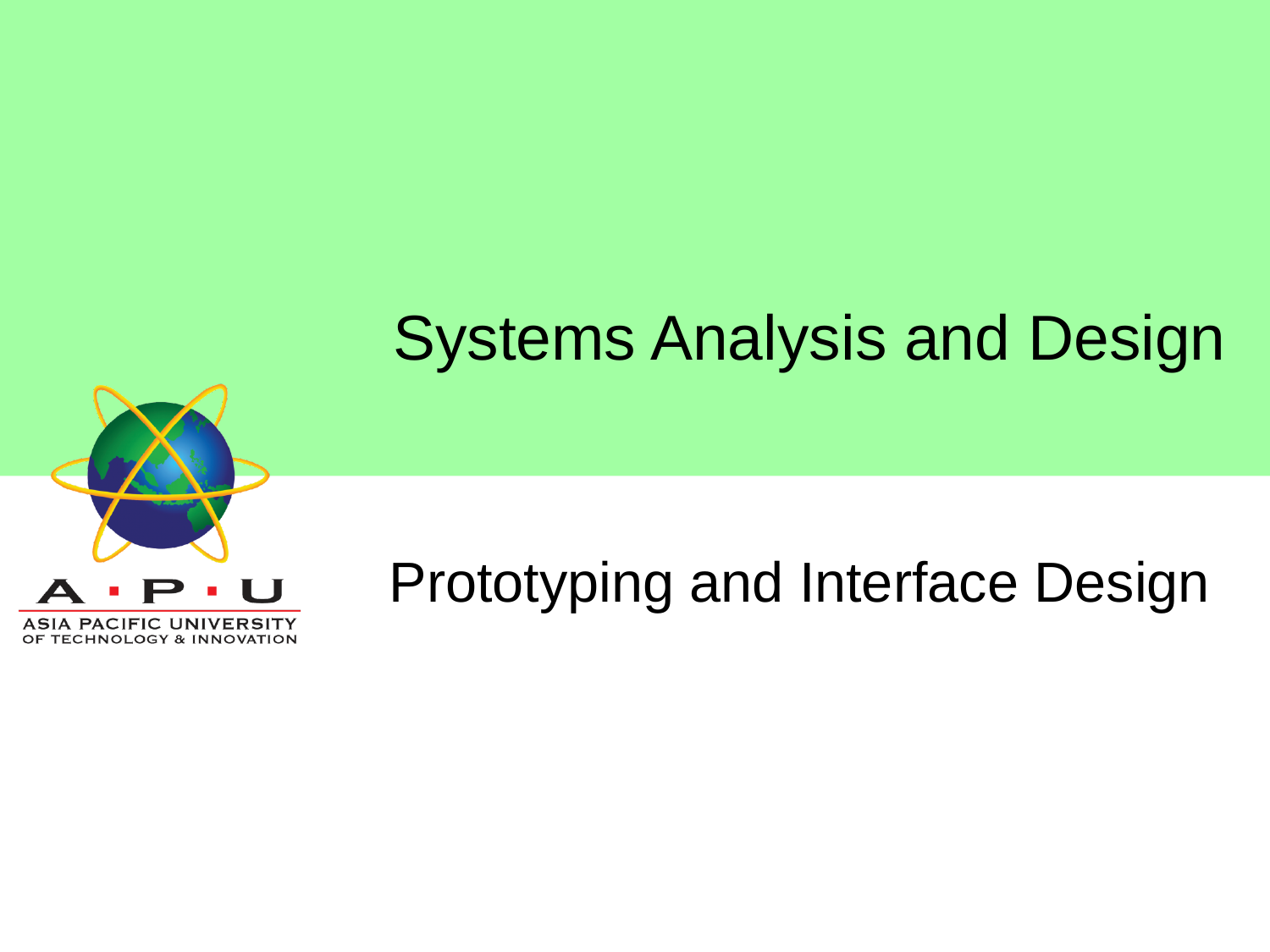

# Systems Analysis and Design
Prototyping and Interface Design